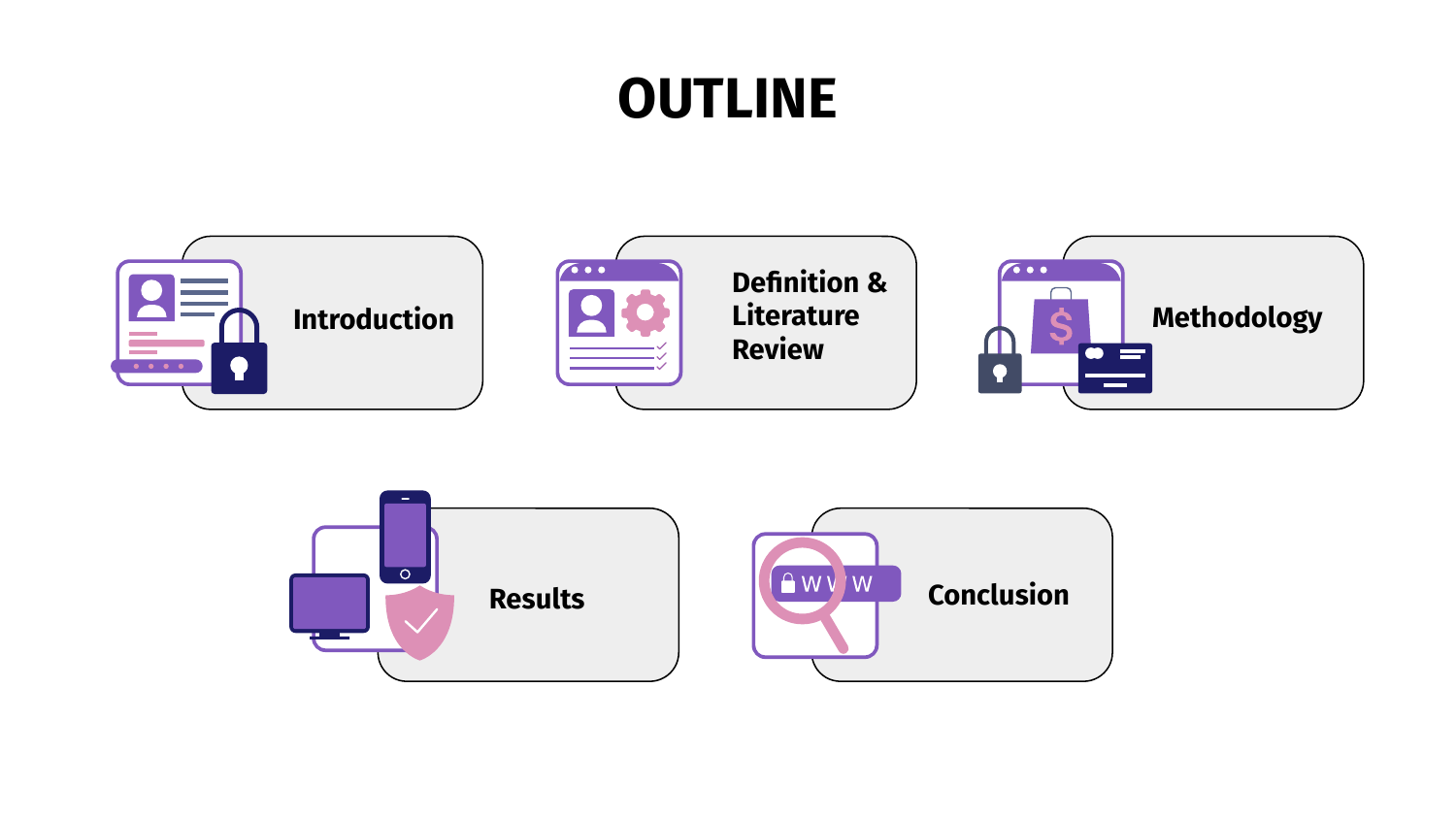

# OUTLINE

Introduction
Methodology
Definition & Literature Review

Results
Conclusion